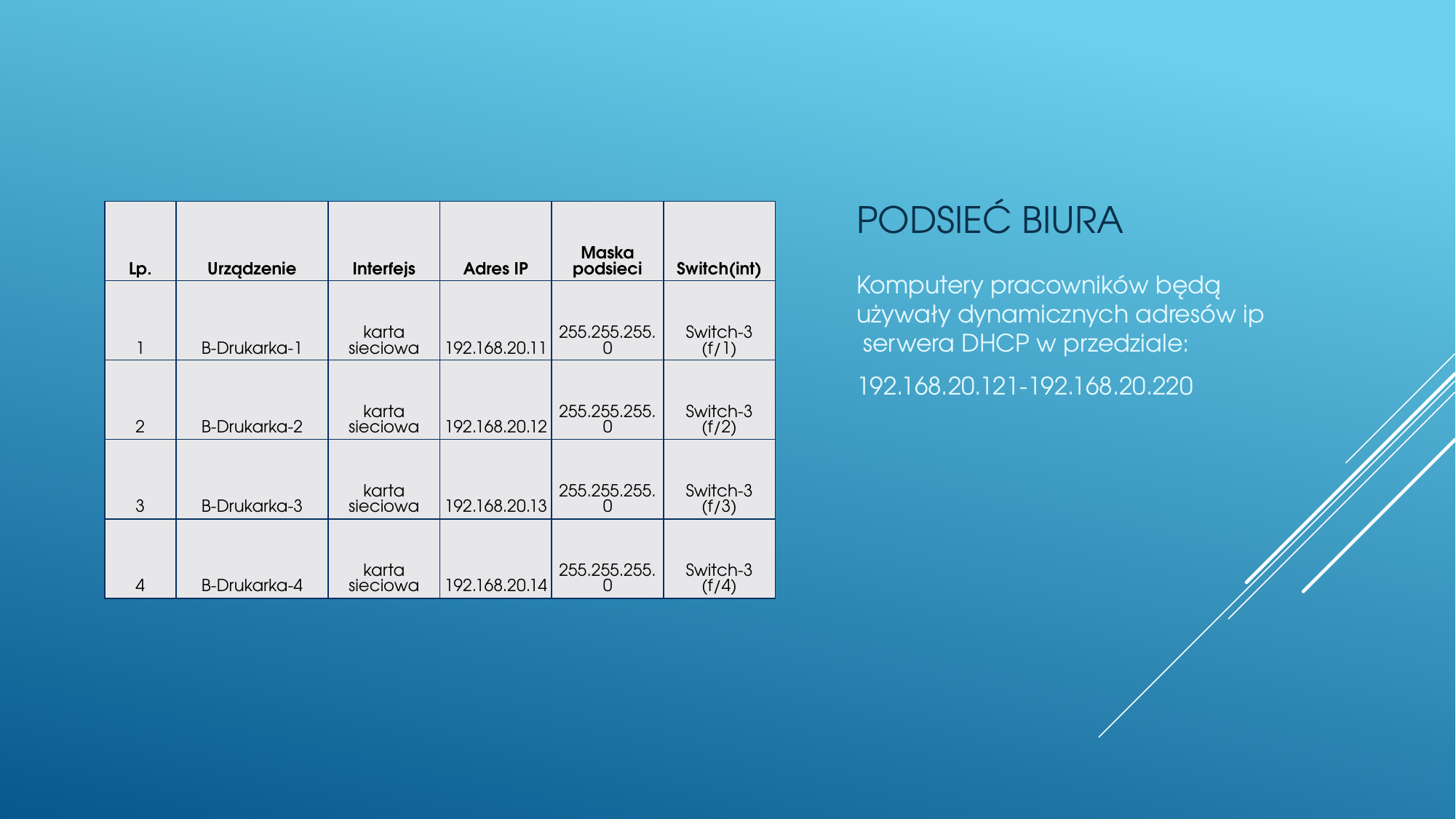

# Podsieć biura
| Lp. | Urządzenie | Interfejs | Adres IP | Maska podsieci | Switch(int) |
| --- | --- | --- | --- | --- | --- |
| 1 | B-Drukarka-1 | karta sieciowa | 192.168.20.11 | 255.255.255.0 | Switch-3 (f/1) |
| 2 | B-Drukarka-2 | karta sieciowa | 192.168.20.12 | 255.255.255.0 | Switch-3 (f/2) |
| 3 | B-Drukarka-3 | karta sieciowa | 192.168.20.13 | 255.255.255.0 | Switch-3 (f/3) |
| 4 | B-Drukarka-4 | karta sieciowa | 192.168.20.14 | 255.255.255.0 | Switch-3 (f/4) |
Komputery pracowników będą używały dynamicznych adresów ip  serwera DHCP w przedziale:
192.168.20.121-192.168.20.220